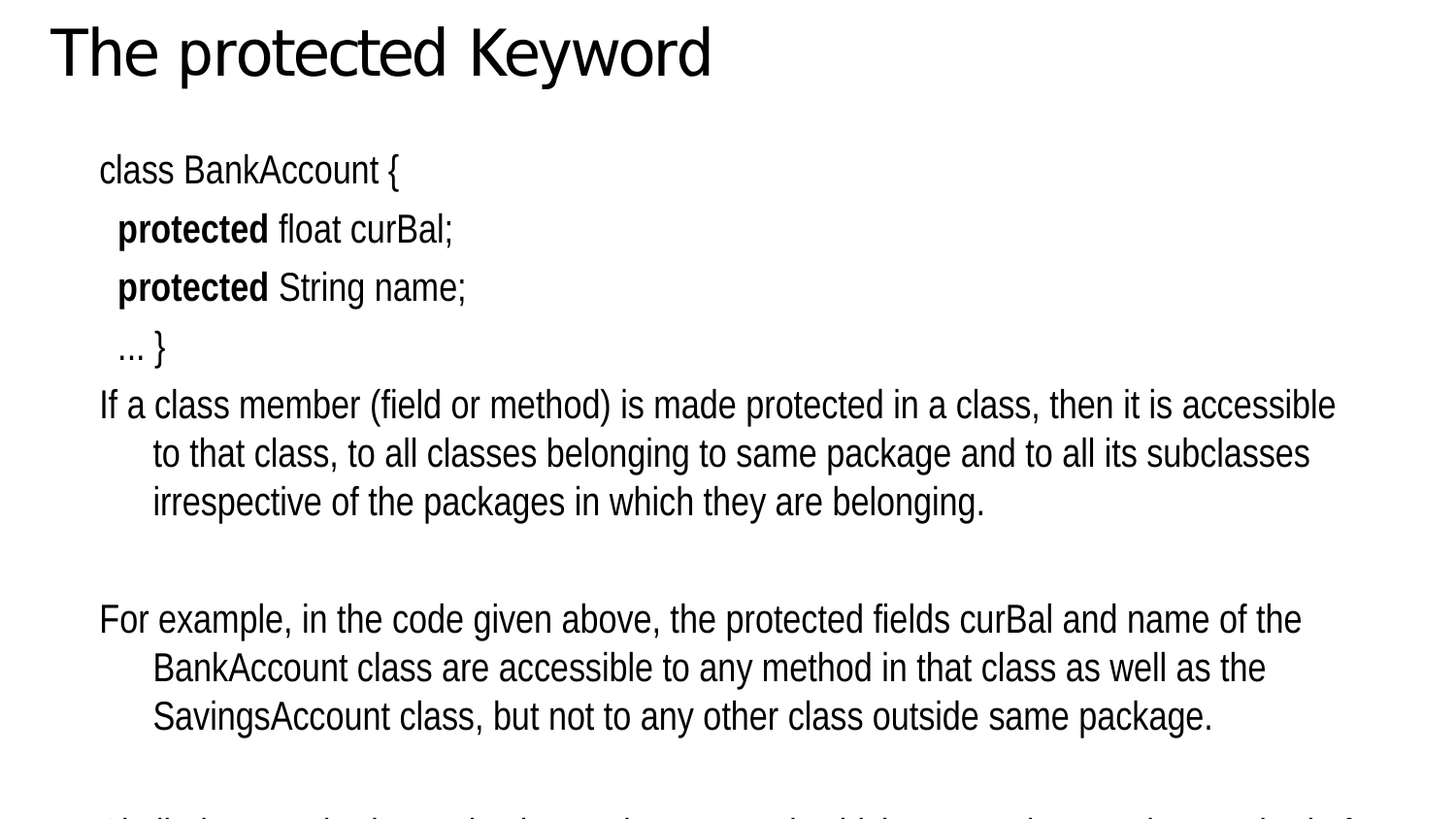

The protected Keyword
class BankAccount {
  protected float curBal;
  protected String name;
  ... }
If a class member (field or method) is made protected in a class, then it is accessible to that class, to all classes belonging to same package and to all its subclasses irrespective of the packages in which they are belonging.

For example, in the code given above, the protected fields curBal and name of the BankAccount class are accessible to any method in that class as well as the SavingsAccount class, but not to any other class outside same package.

Similarly, a method can also be made protected, which means that another method of the same class or any of its derived classes can call such a method, but no class outside of the inheritance hierarchy can call that method.